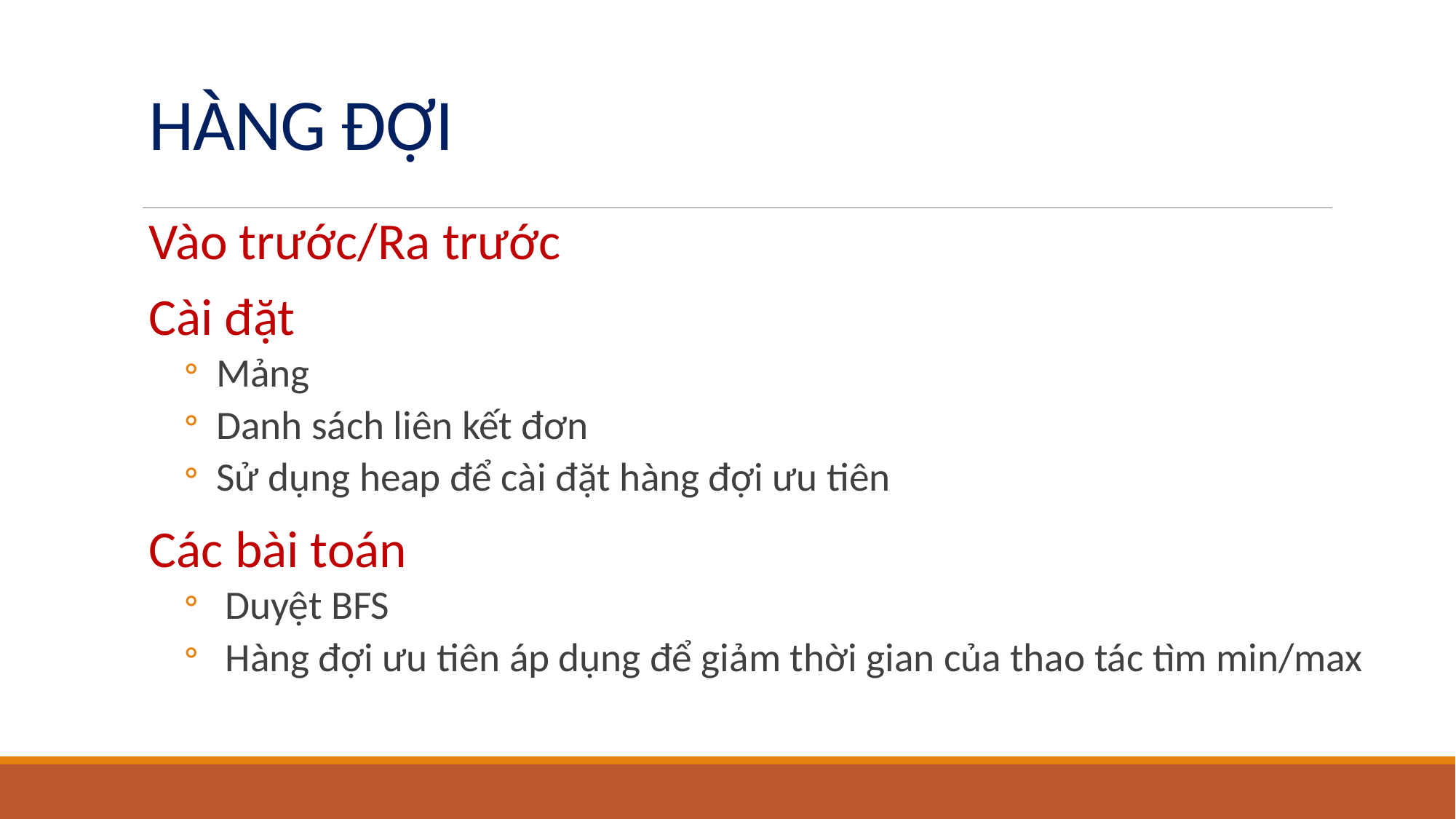

# HÀNG ĐỢI
Vào trước/Ra trước
Cài đặt
 Mảng
 Danh sách liên kết đơn
 Sử dụng heap để cài đặt hàng đợi ưu tiên
Các bài toán
  Duyệt BFS
  Hàng đợi ưu tiên áp dụng để giảm thời gian của thao tác tìm min/max